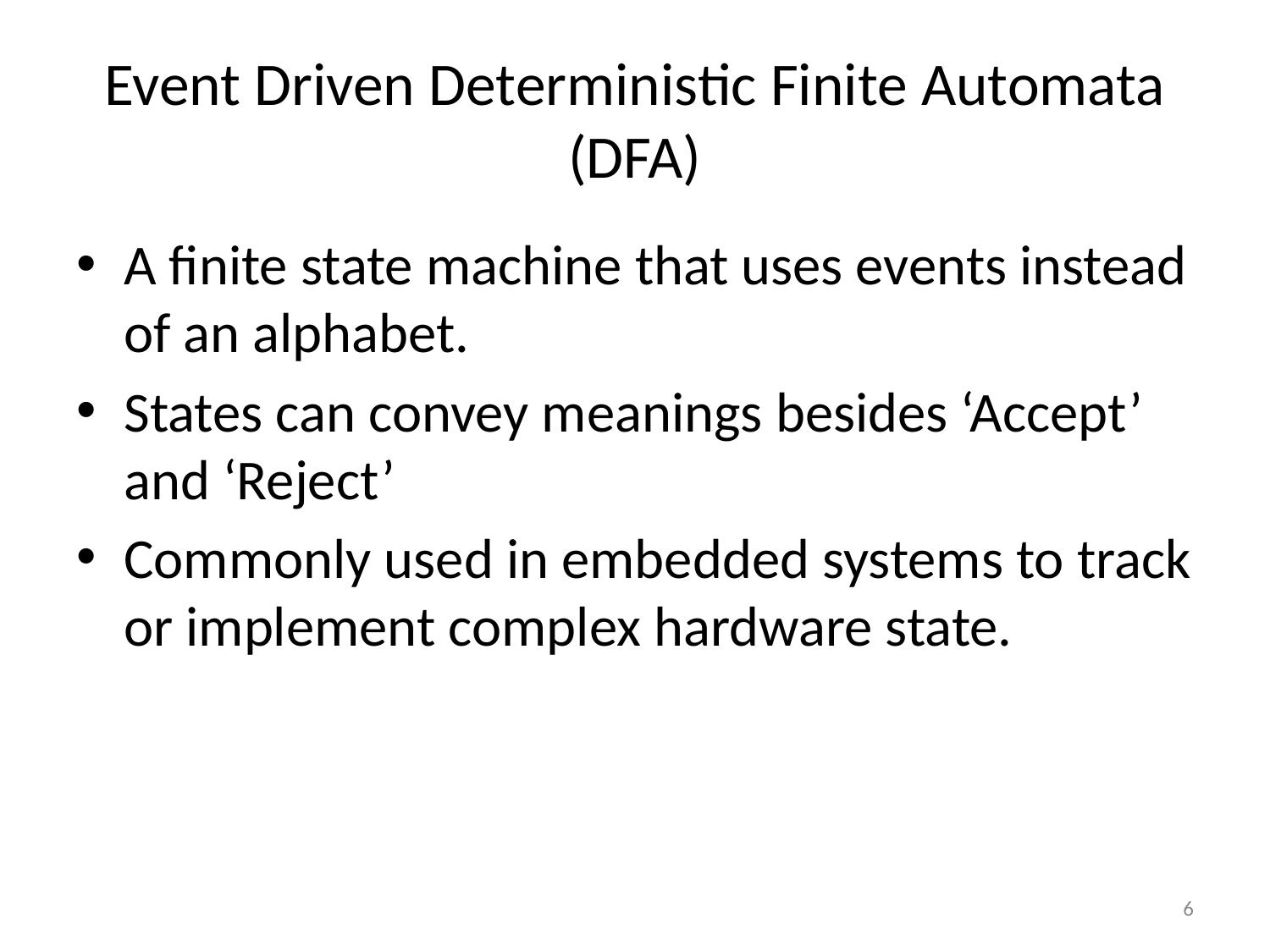

# Event Driven Deterministic Finite Automata (DFA)
A finite state machine that uses events instead of an alphabet.
States can convey meanings besides ‘Accept’ and ‘Reject’
Commonly used in embedded systems to track or implement complex hardware state.
6